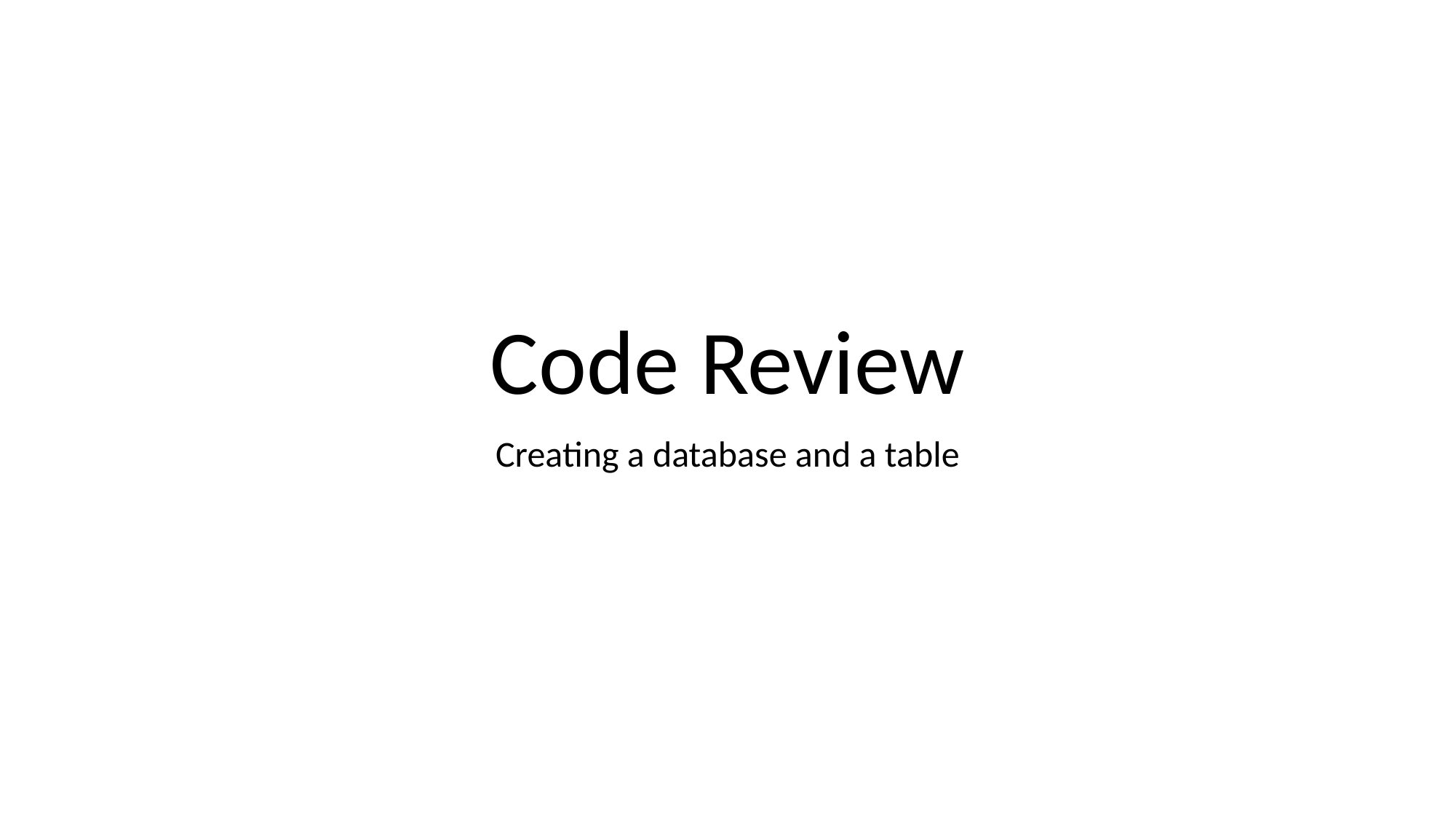

# Code Review
Creating a database and a table